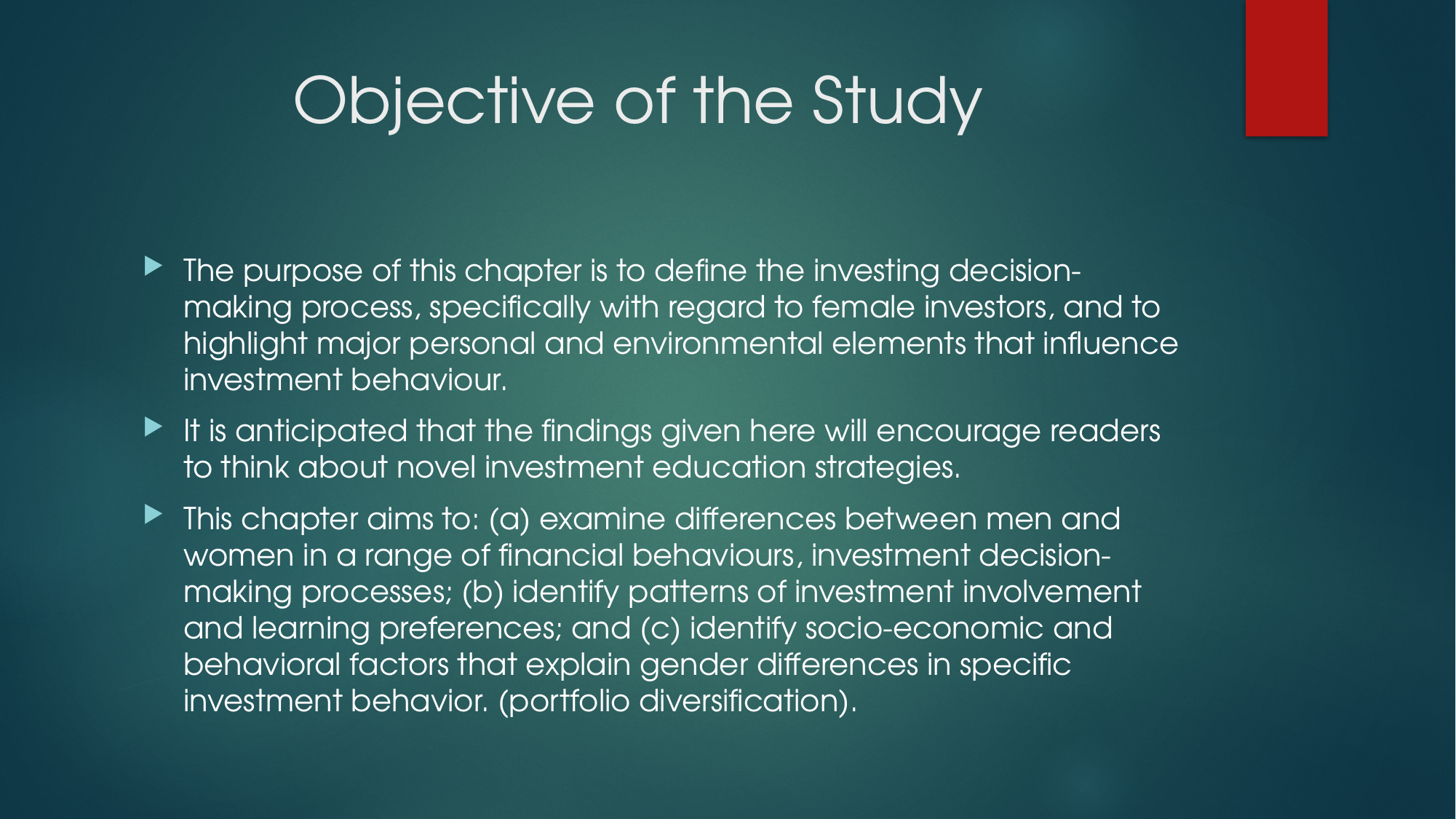

# Objective of the Study
The purpose of this chapter is to define the investing decision-making process, specifically with regard to female investors, and to highlight major personal and environmental elements that influence investment behaviour.
It is anticipated that the findings given here will encourage readers to think about novel investment education strategies.
This chapter aims to: (a) examine differences between men and women in a range of financial behaviours, investment decision-making processes; (b) identify patterns of investment involvement and learning preferences; and (c) identify socio-economic and behavioral factors that explain gender differences in specific investment behavior. (portfolio diversification).